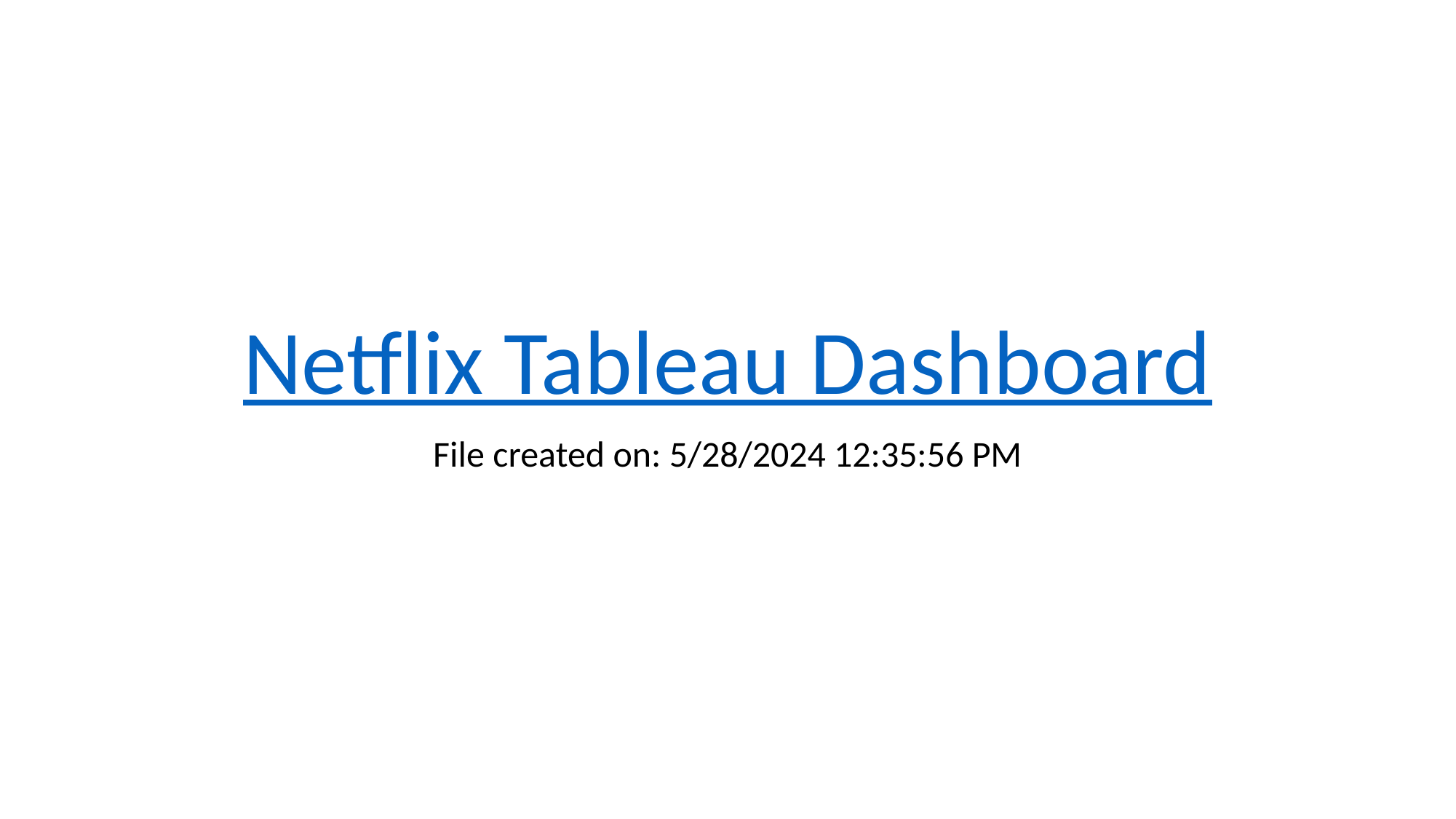

# Netflix Tableau Dashboard
File created on: 5/28/2024 12:35:56 PM